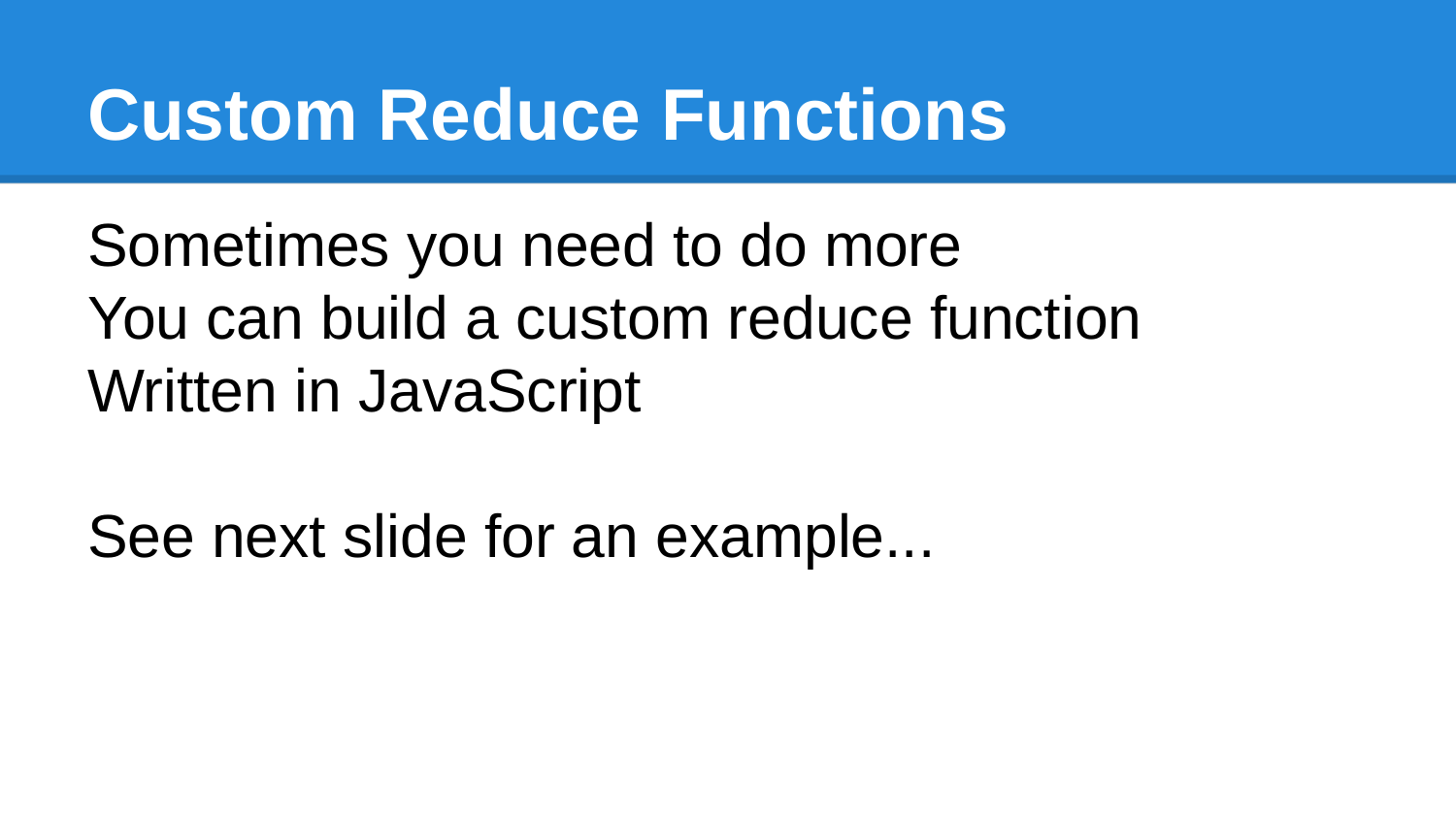

# Custom Reduce Functions
Sometimes you need to do more
You can build a custom reduce function
Written in JavaScript

See next slide for an example...